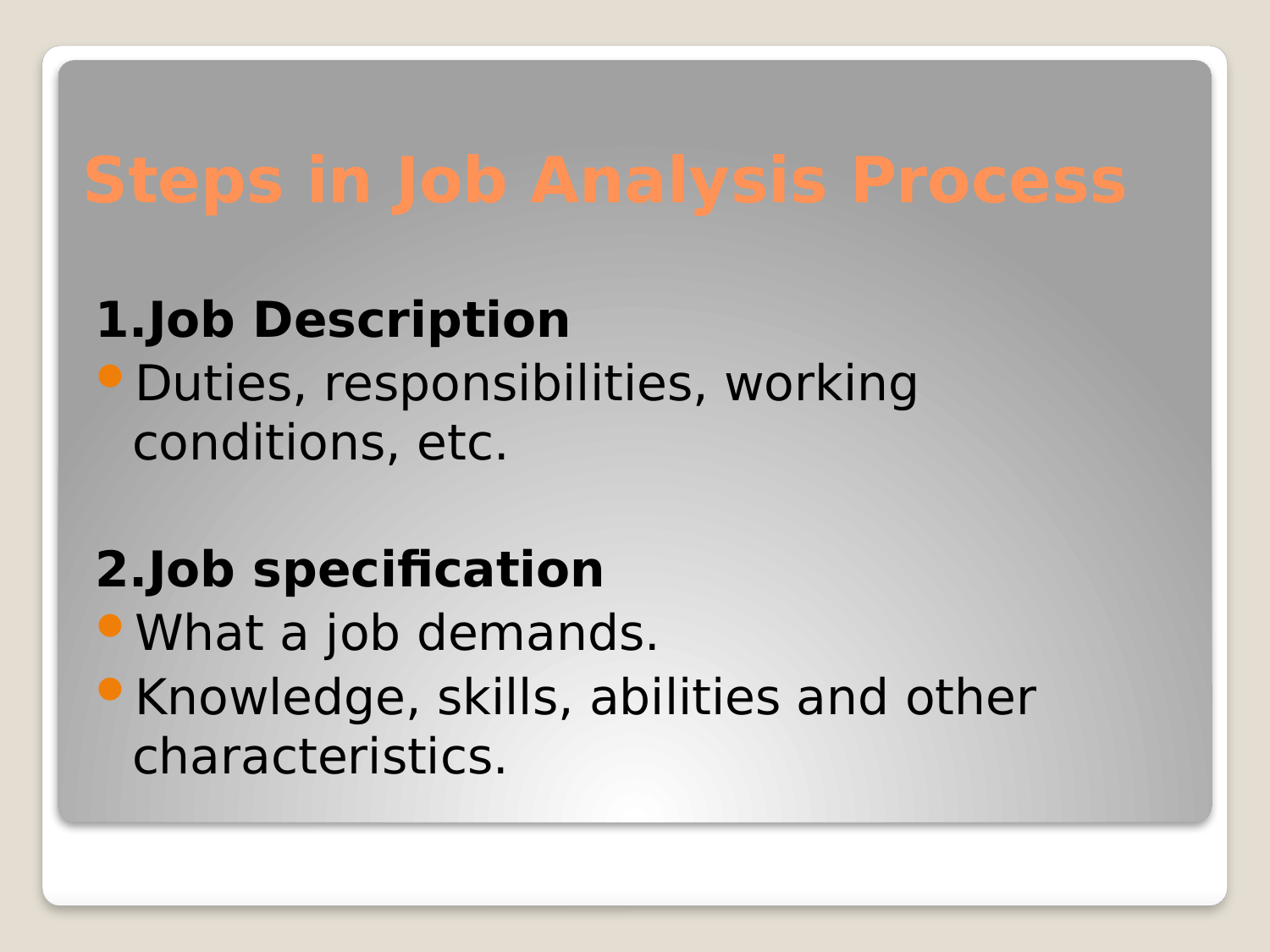

# Steps in Job Analysis Process
1.Job Description
Duties, responsibilities, working conditions, etc.

2.Job specification
What a job demands.
Knowledge, skills, abilities and other characteristics.